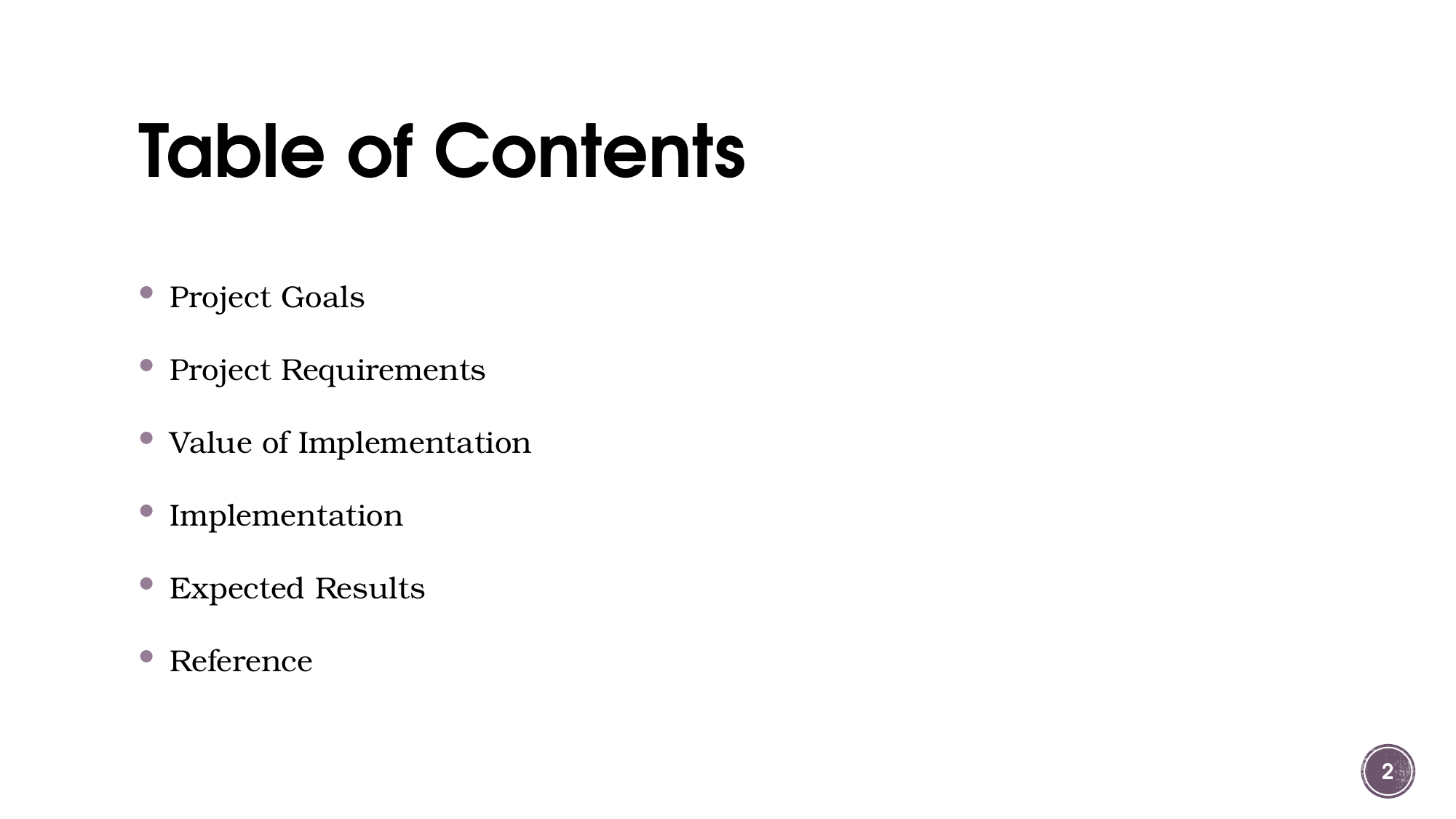

# Table of Contents
 Project Goals
 Project Requirements
 Value of Implementation
 Implementation
 Expected Results
 Reference
2